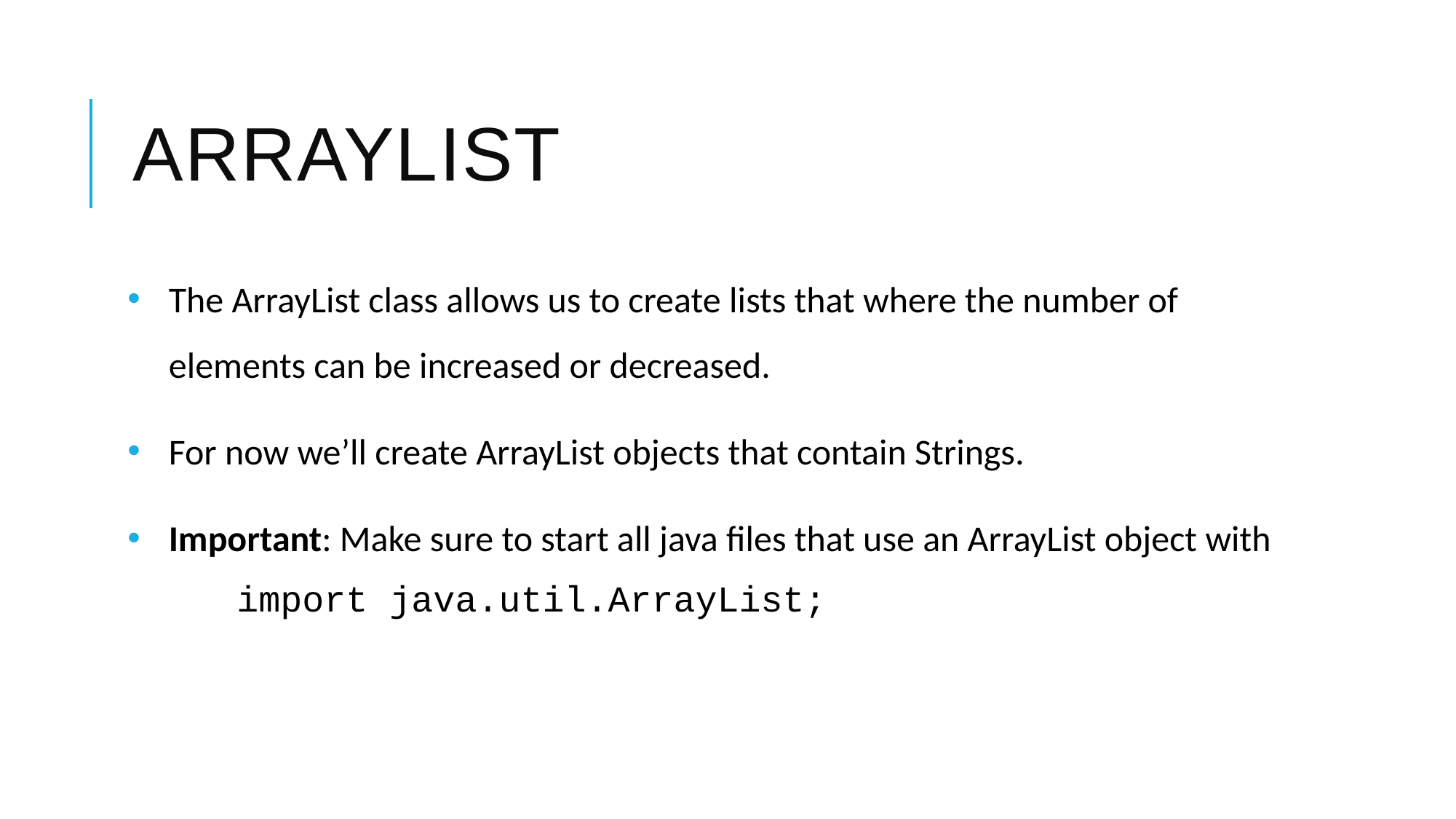

# Arraylist
The ArrayList class allows us to create lists that where the number of elements can be increased or decreased.
For now we’ll create ArrayList objects that contain Strings.
Important: Make sure to start all java files that use an ArrayList object with
	import java.util.ArrayList;